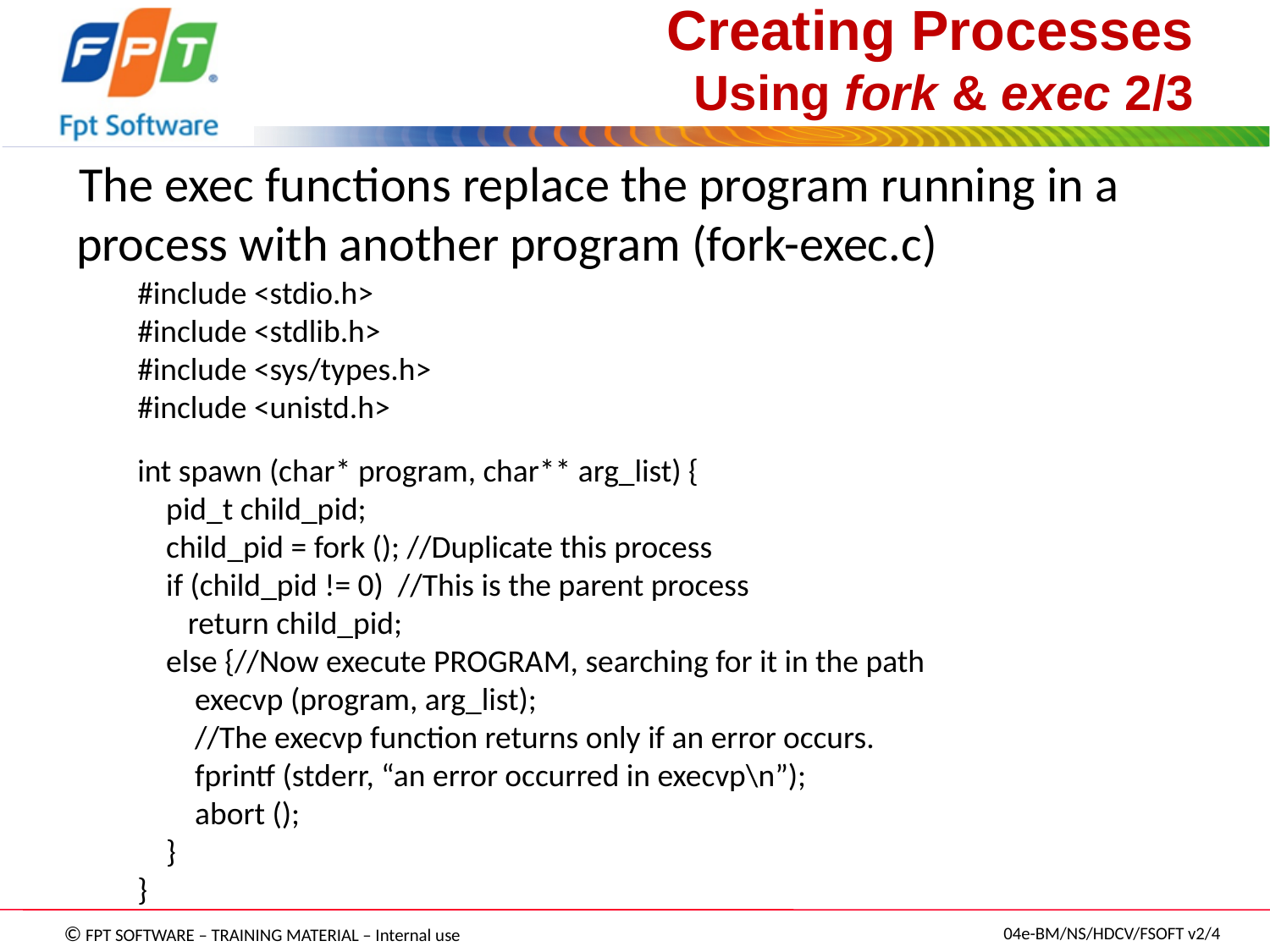

# Creating Processes Using fork & exec 2/3
The exec functions replace the program running in a process with another program (fork-exec.c)
#include <stdio.h>
#include <stdlib.h>
#include <sys/types.h>
#include <unistd.h>

int spawn (char* program, char** arg_list) {
    pid_t child_pid;
    child_pid = fork (); //Duplicate this process
    if (child_pid != 0)  //This is the parent process
       return child_pid;
    else {//Now execute PROGRAM, searching for it in the path
        execvp (program, arg_list);
        //The execvp function returns only if an error occurs.
        fprintf (stderr, “an error occurred in execvp\n”);
        abort ();
    }
}